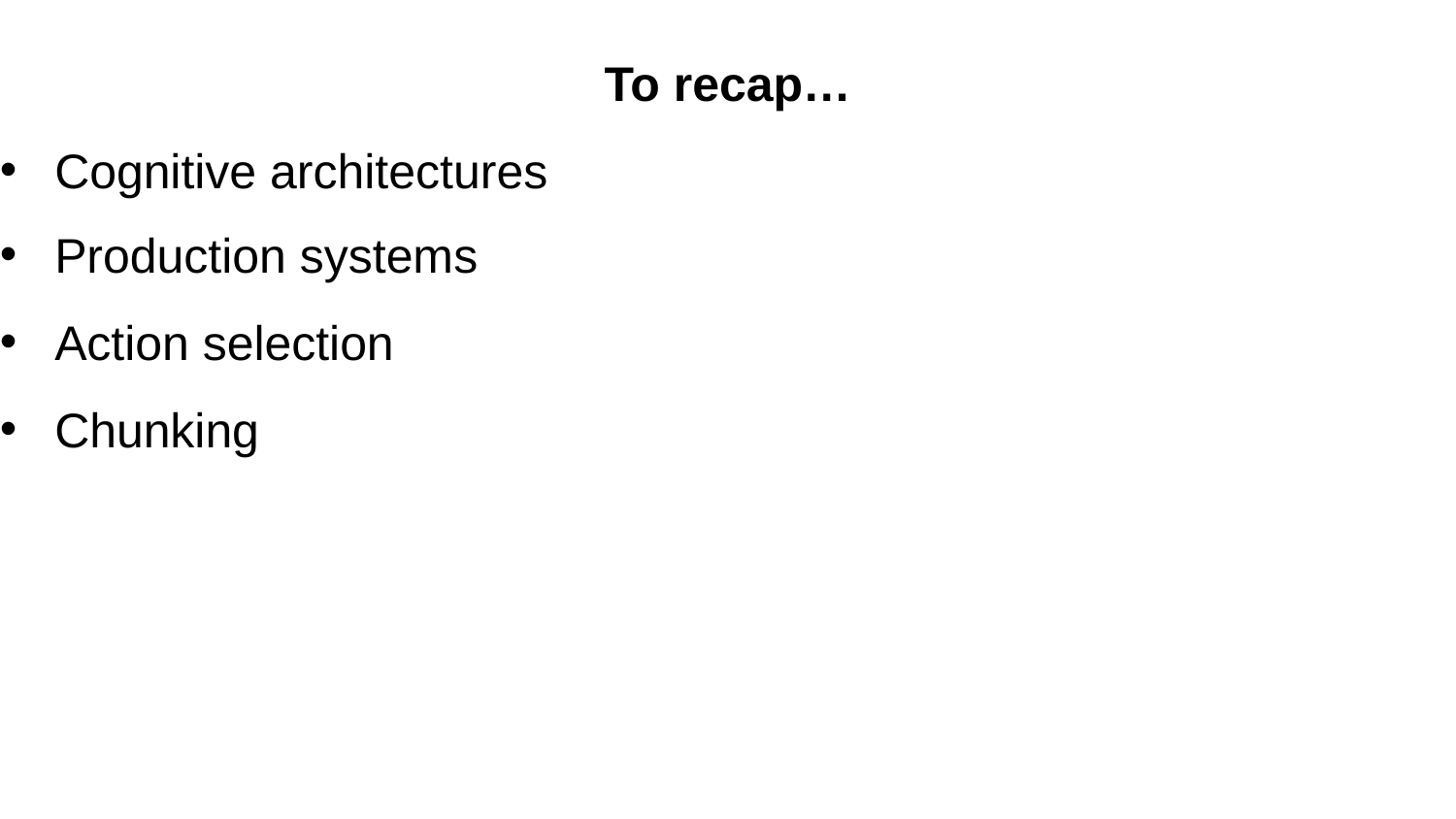

To recap…

Cognitive architectures
Production systems
Action selection
Chunking